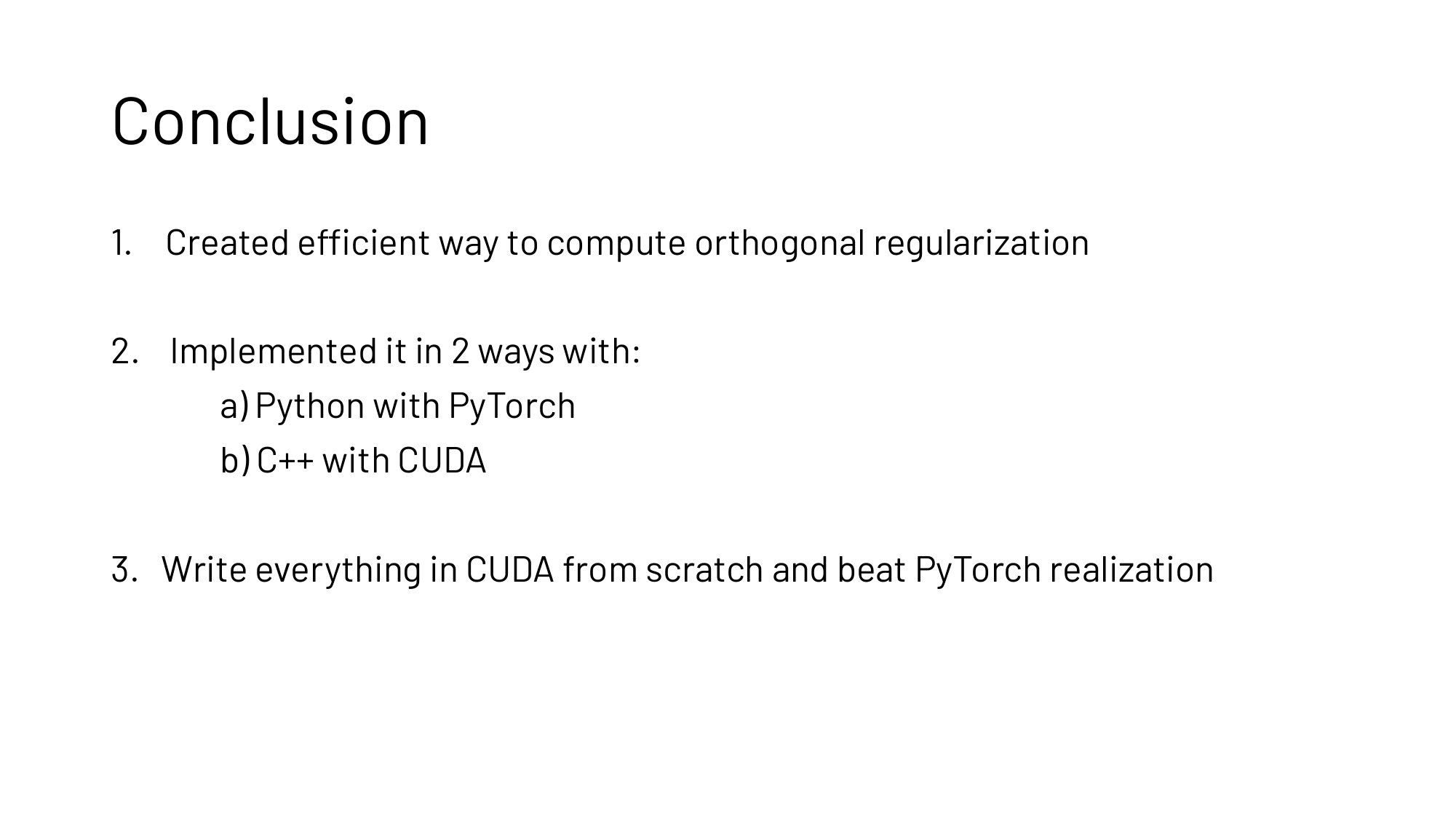

# Conclusion
Created efficient way to compute orthogonal regularization

2.    Implemented it in 2 ways with:
	a) Python with PyTorch
	b) C++ with CUDA

3.   Write everything in CUDA from scratch and beat PyTorch realization